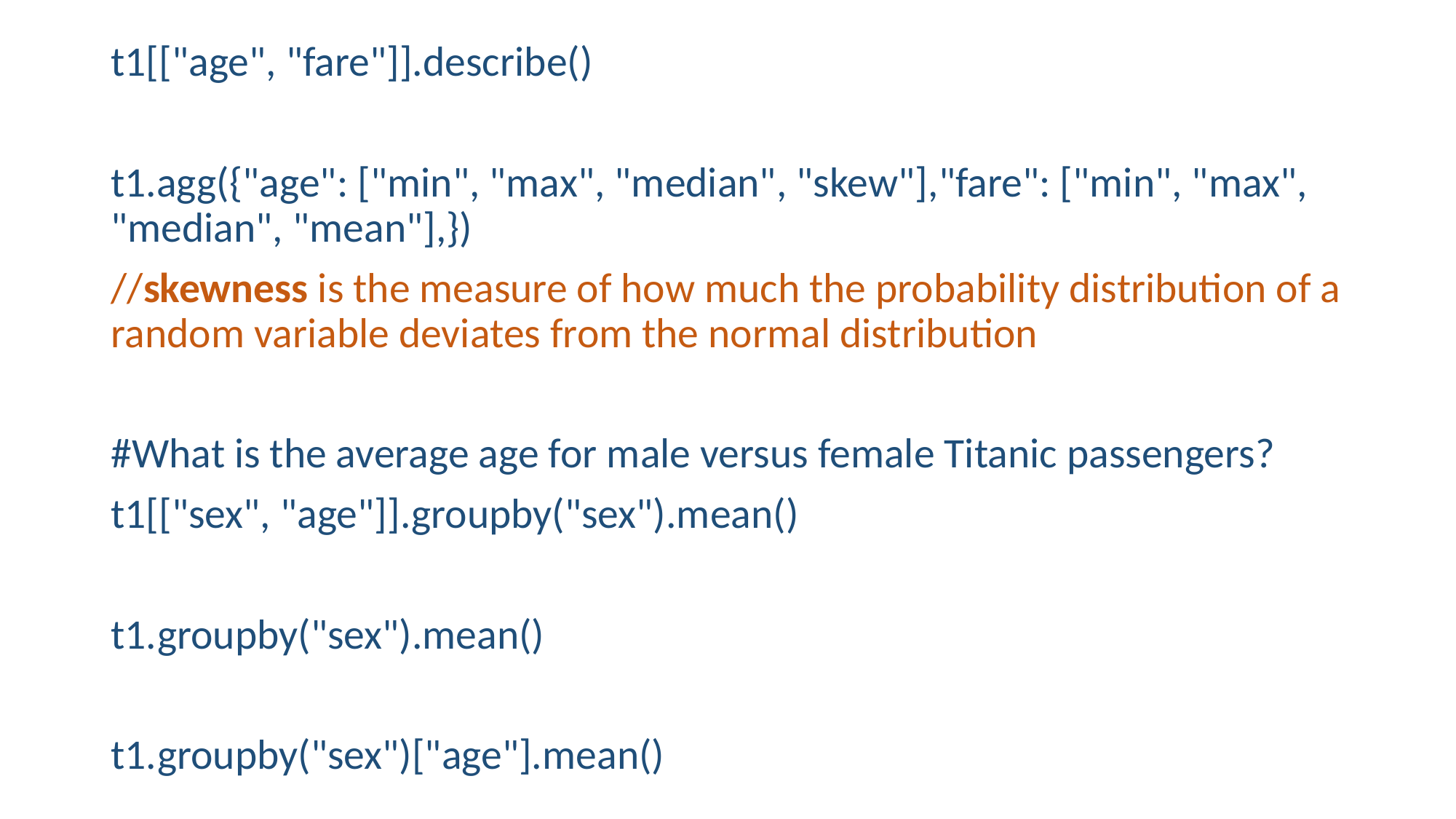

t1[["age", "fare"]].describe()

t1.agg({"age": ["min", "max", "median", "skew"],"fare": ["min", "max", "median", "mean"],})
//skewness is the measure of how much the probability distribution of a random variable deviates from the normal distribution

#What is the average age for male versus female Titanic passengers?
t1[["sex", "age"]].groupby("sex").mean()

t1.groupby("sex").mean()

t1.groupby("sex")["age"].mean()